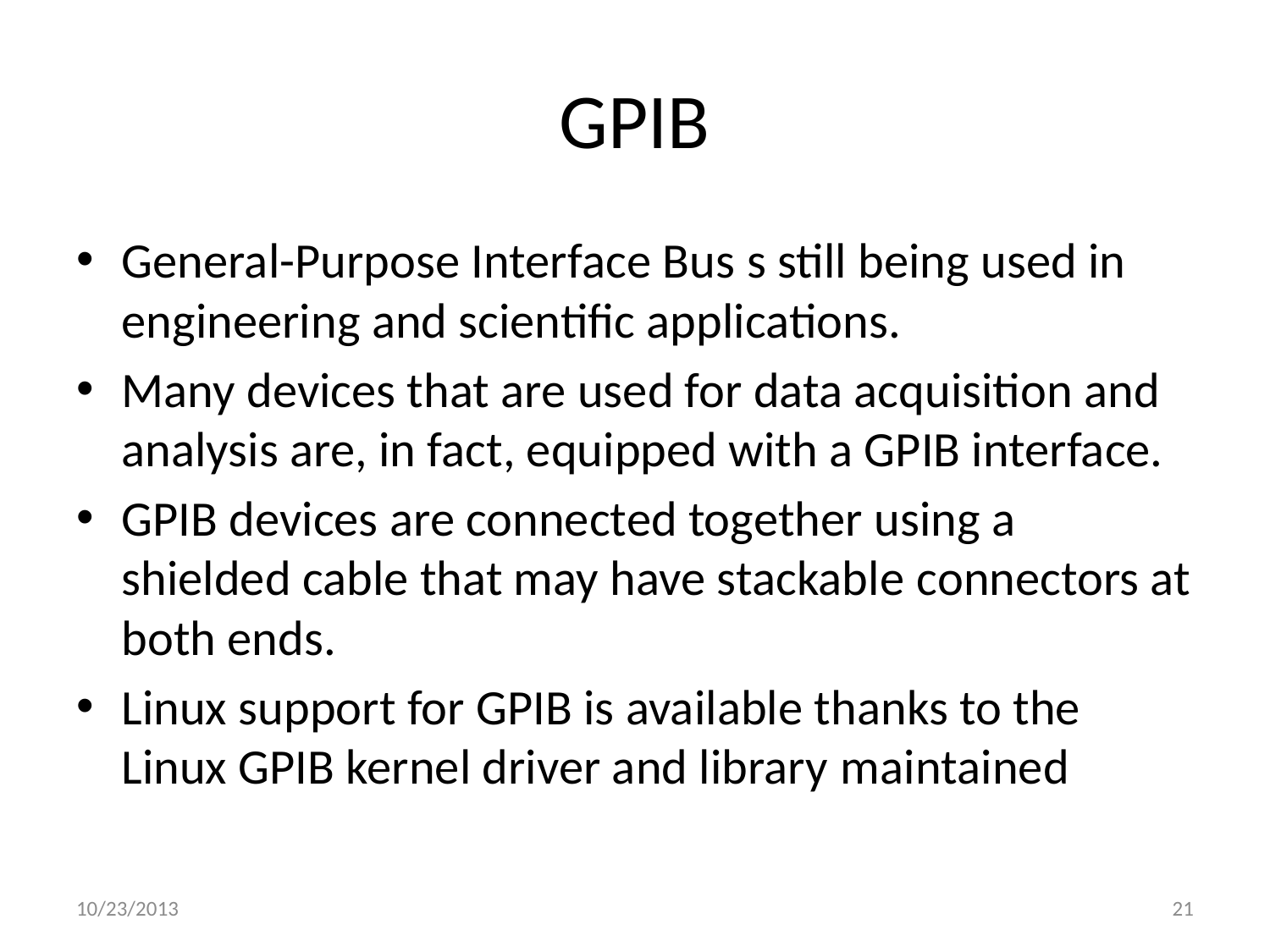

# GPIB
General-Purpose Interface Bus s still being used in engineering and scientific applications.
Many devices that are used for data acquisition and analysis are, in fact, equipped with a GPIB interface.
GPIB devices are connected together using a shielded cable that may have stackable connectors at both ends.
Linux support for GPIB is available thanks to the Linux GPIB kernel driver and library maintained
10/23/2013
21